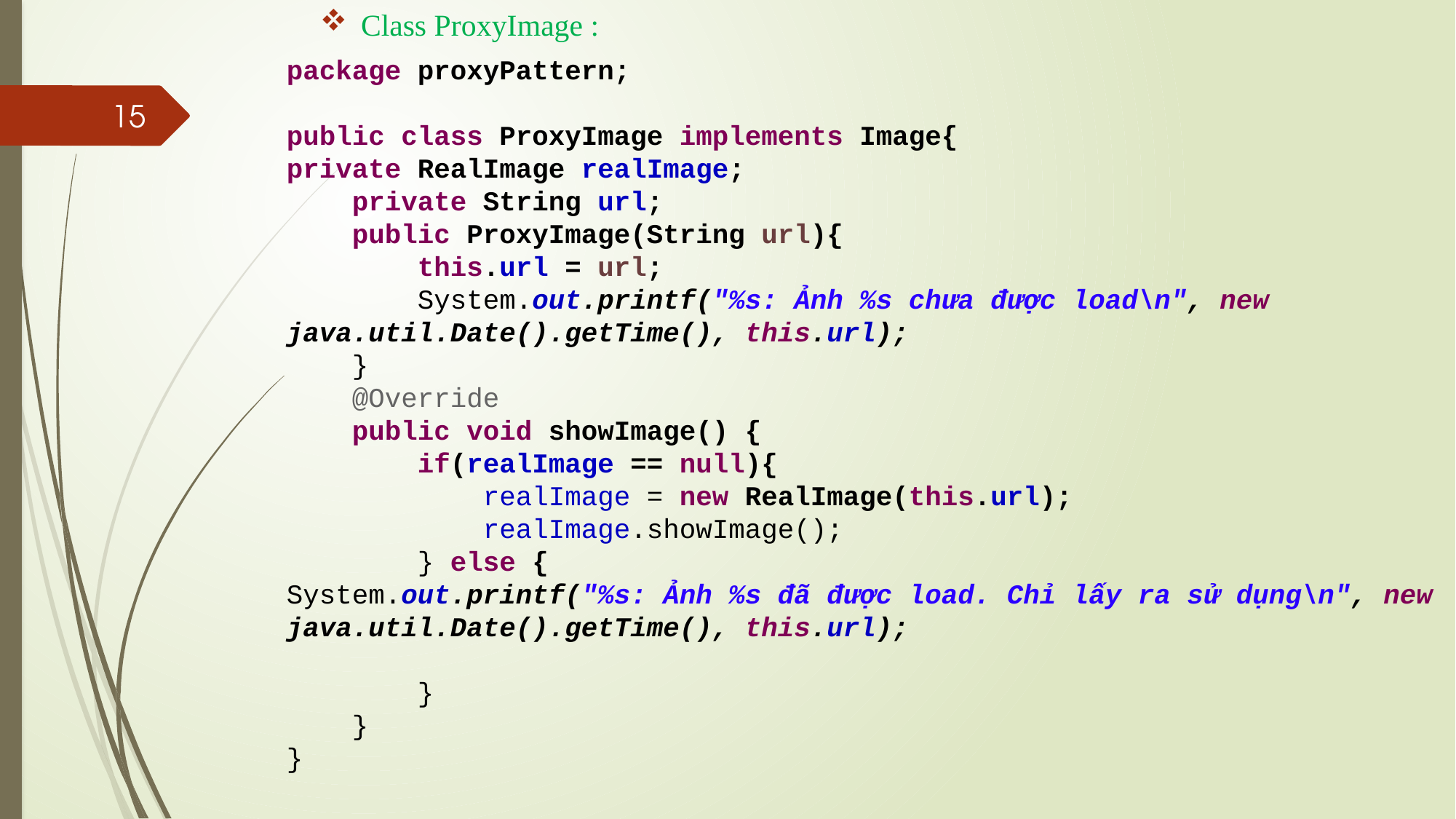

Class ProxyImage :

package proxyPattern;

public class ProxyImage implements Image{
private RealImage realImage;
    private String url;
    public ProxyImage(String url){
        this.url = url;
        System.out.printf("%s: Ảnh %s chưa được load\n", new java.util.Date().getTime(), this.url);
    }
    @Override
    public void showImage() {
        if(realImage == null){
            realImage = new RealImage(this.url);
            realImage.showImage();
        } else {
System.out.printf("%s: Ảnh %s đã được load. Chỉ lấy ra sử dụng\n", new java.util.Date().getTime(), this.url);

        }
    }
}
15